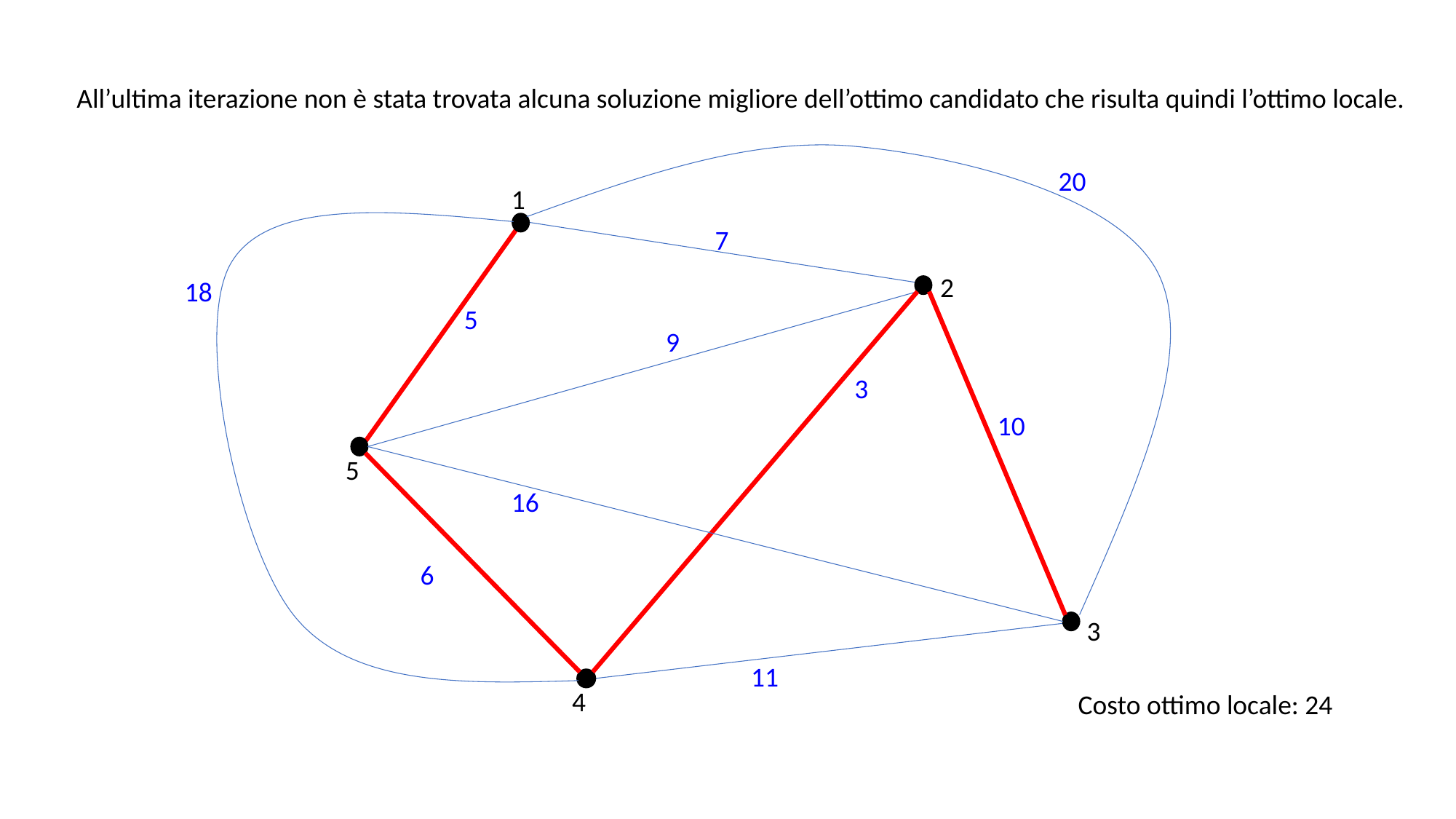

All’ultima iterazione non è stata trovata alcuna soluzione migliore dell’ottimo candidato che risulta quindi l’ottimo locale.

20
1

7
2
18

5
9
3
10

5
16
6
3

11

4
Costo ottimo locale: 24